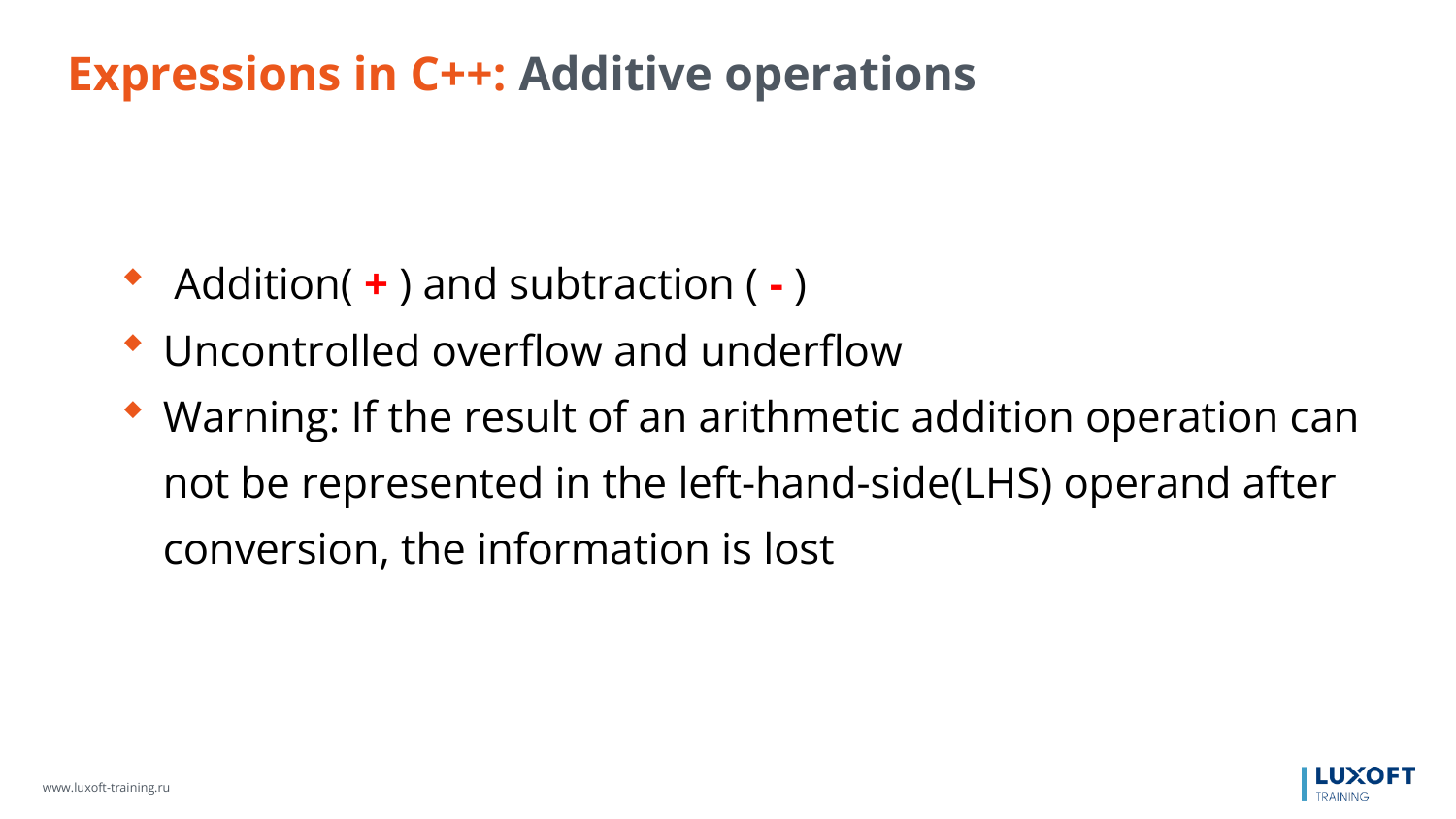

Expressions in C++: Additive operations
 Addition( + ) and subtraction ( - )
Uncontrolled overflow and underflow
Warning: If the result of an arithmetic addition operation can not be represented in the left-hand-side(LHS) operand after conversion, the information is lost